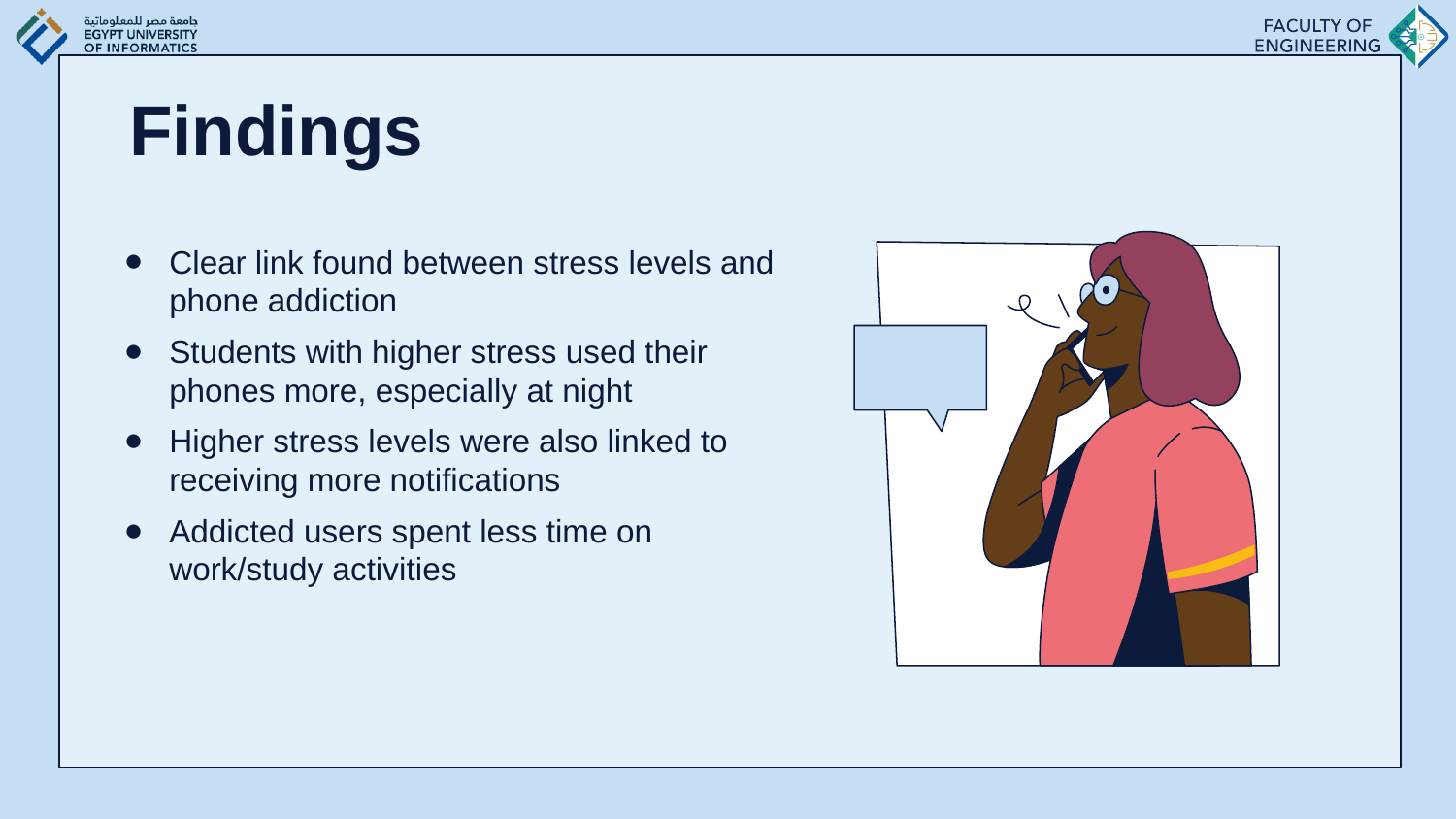

# Findings

Clear link found between stress levels and phone addiction
Students with higher stress used their phones more, especially at night
Higher stress levels were also linked to receiving more notifications
Addicted users spent less time on work/study activities